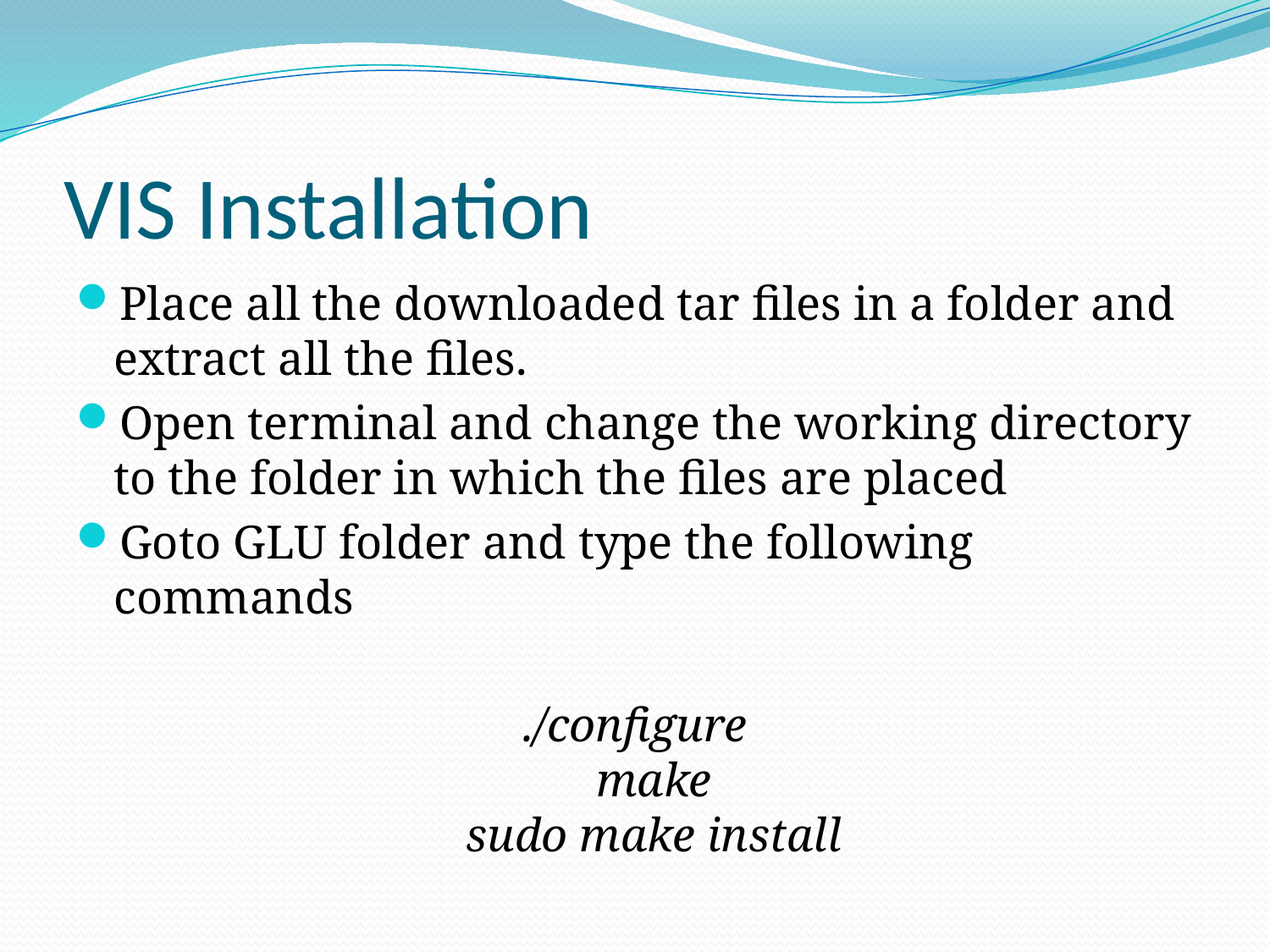

# VIS Installation
Place all the downloaded tar files in a folder and extract all the files.
Open terminal and change the working directory to the folder in which the files are placed
Goto GLU folder and type the following commands

 ./configure 
make
sudo make install